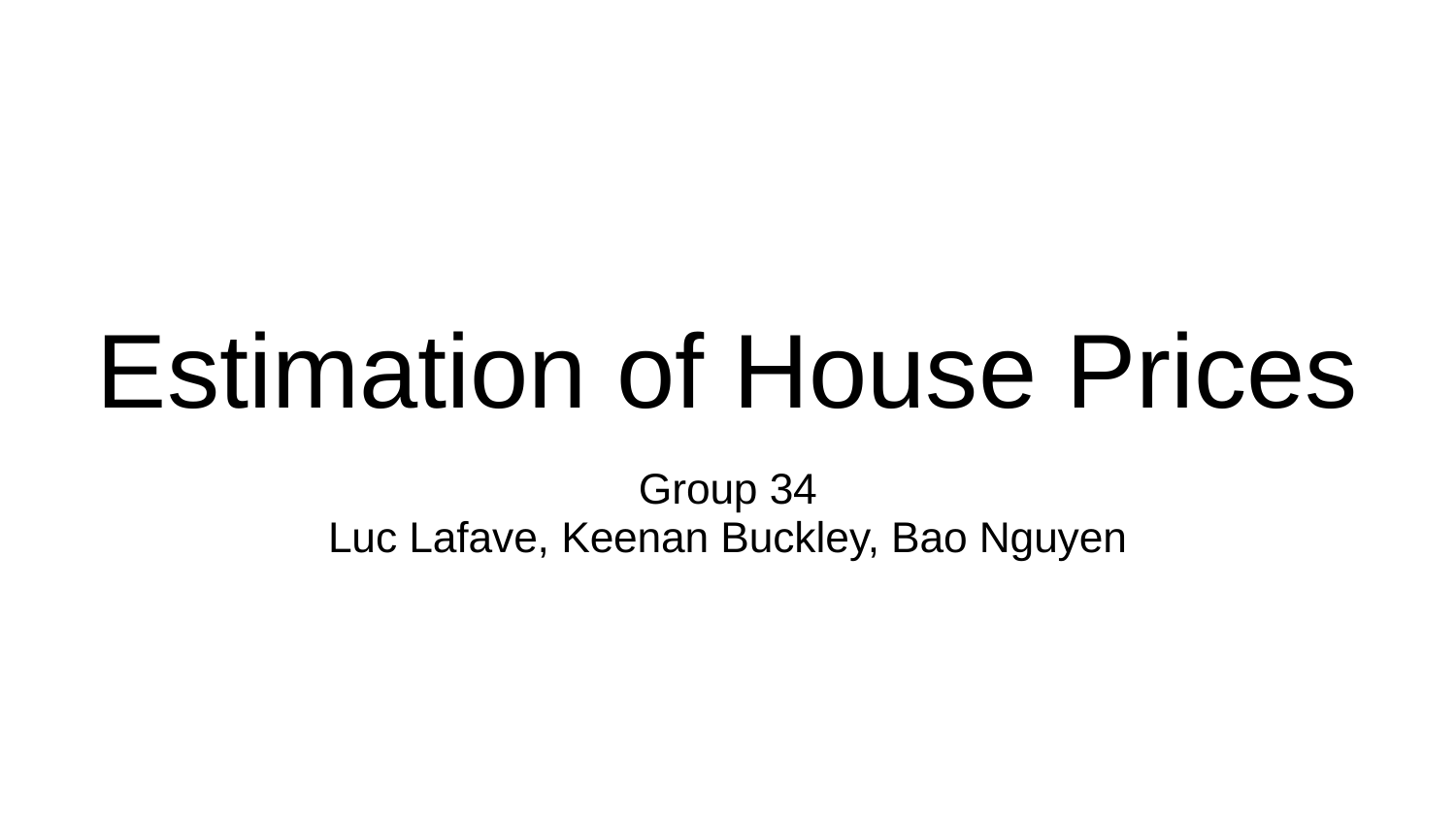

# Estimation of House Prices
Group 34
Luc Lafave, Keenan Buckley, Bao Nguyen